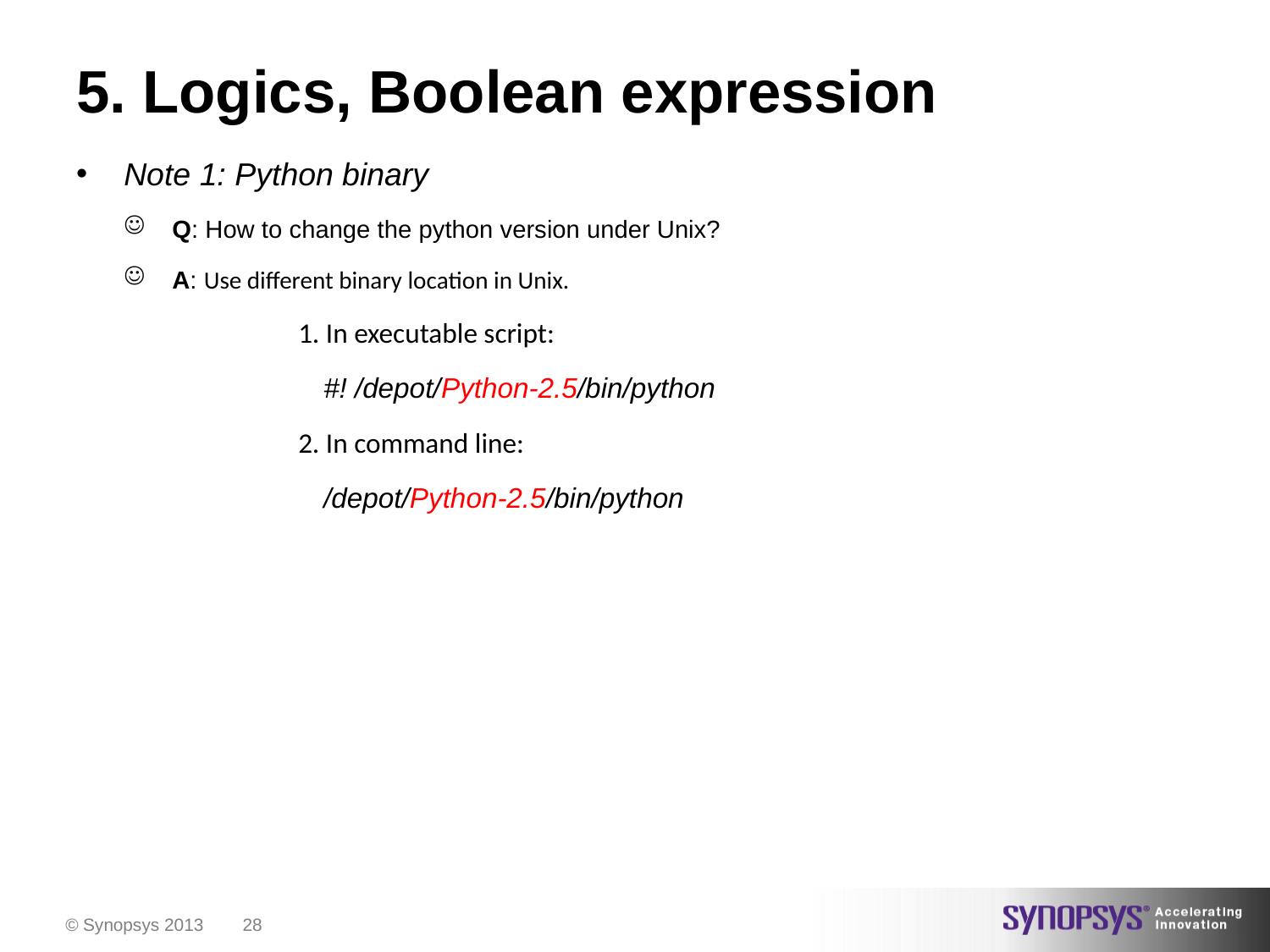

# 5. Logics, Boolean expression
Note 1: Python binary
Q: How to change the python version under Unix?
A: Use different binary location in Unix.
	1. In executable script:
	    #! /depot/Python-2.5/bin/python
	2. In command line:
	    /depot/Python-2.5/bin/python